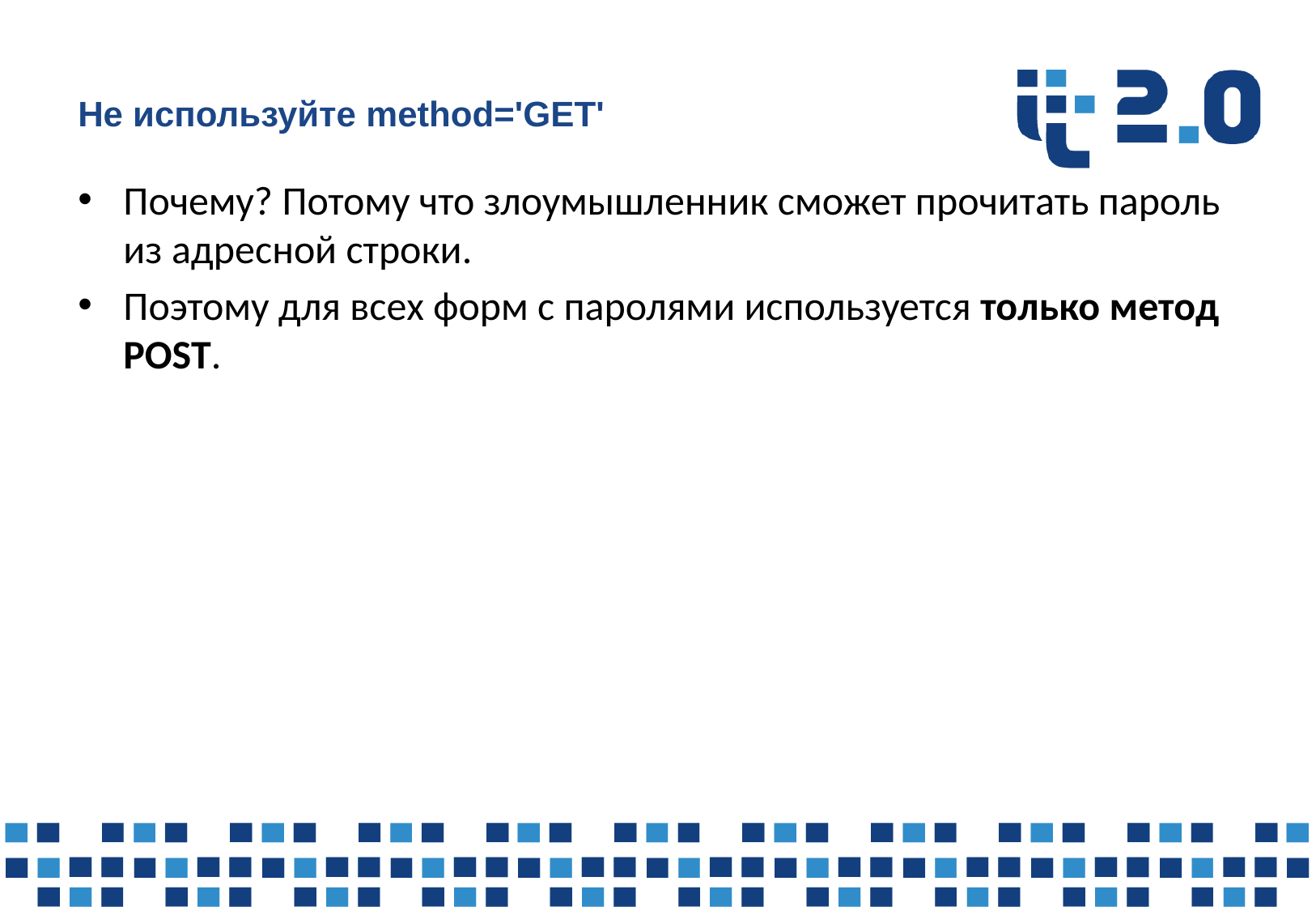

# Не используйте method='GET'
Почему? Потому что злоумышленник сможет прочитать пароль из адресной строки.
Поэтому для всех форм с паролями используется только метод POST.